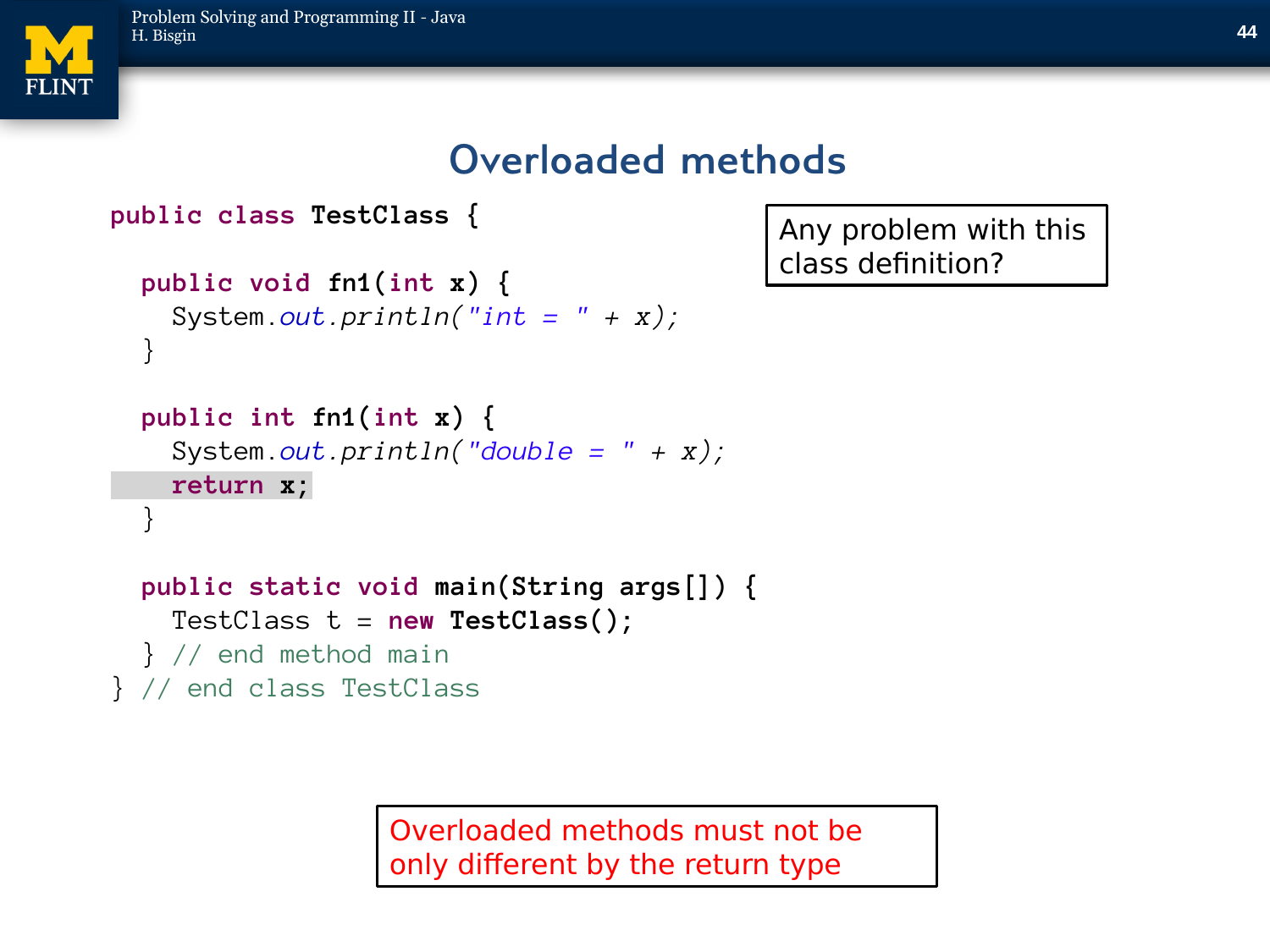

44
# Overloaded methods
public class TestClass {

  public void fn1(int x) {
    System.out.println("int = " + x);
  }

  public int fn1(int x) {
    System.out.println("double = " + x);
    return x;
  }

  public static void main(String args[]) {
    TestClass t = new TestClass();
  } // end method main
} // end class TestClass
Any problem with this class definition?
Overloaded methods must not be only different by the return type